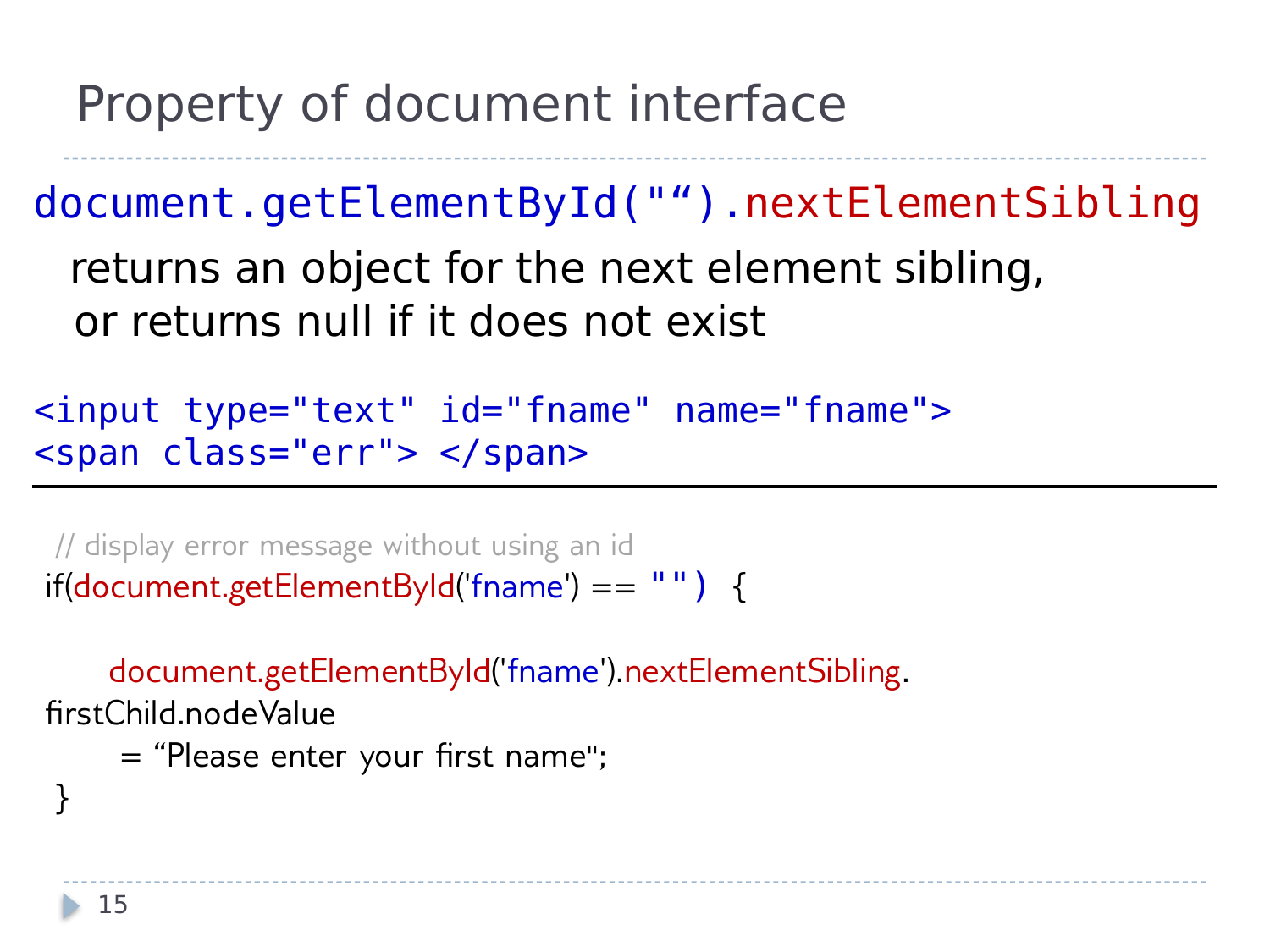

# Property of document interface
document.getElementById("“).nextElementSibling
  returns an object for the next element sibling,
   or returns null if it does not exist
<input type="text" id="fname" name="fname">
<span class="err"> </span>
 // display error message without using an id
if(document.getElementById('fname') == "") {

      document.getElementById('fname').nextElementSibling. firstChild.nodeValue
       = “Please enter your first name";
 }
15